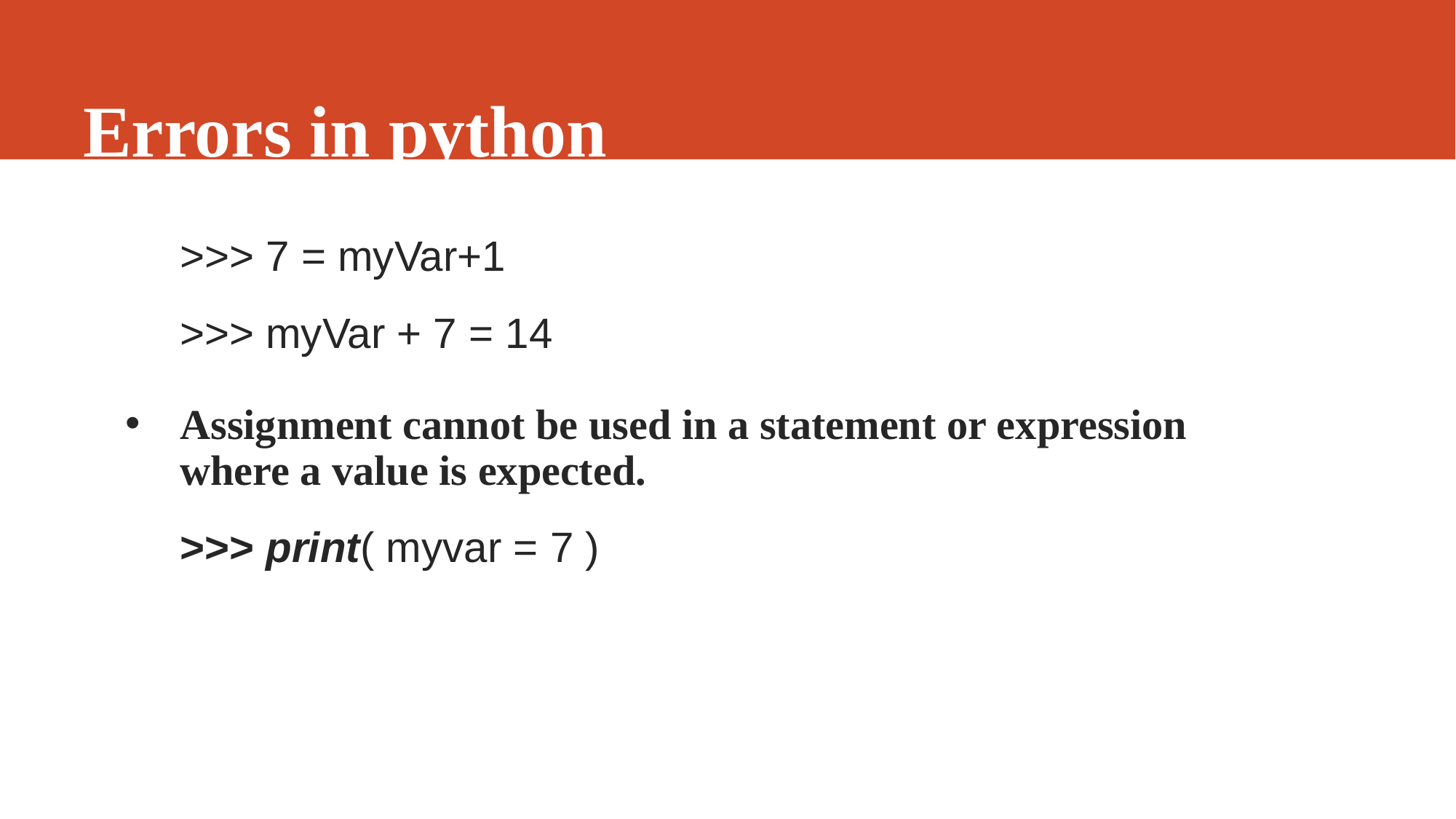

# Errors in python
>>> 7 = myVar+1
>>> myVar + 7 = 14
Assignment cannot be used in a statement or expression where a value is expected.
>>> print( myvar = 7 )